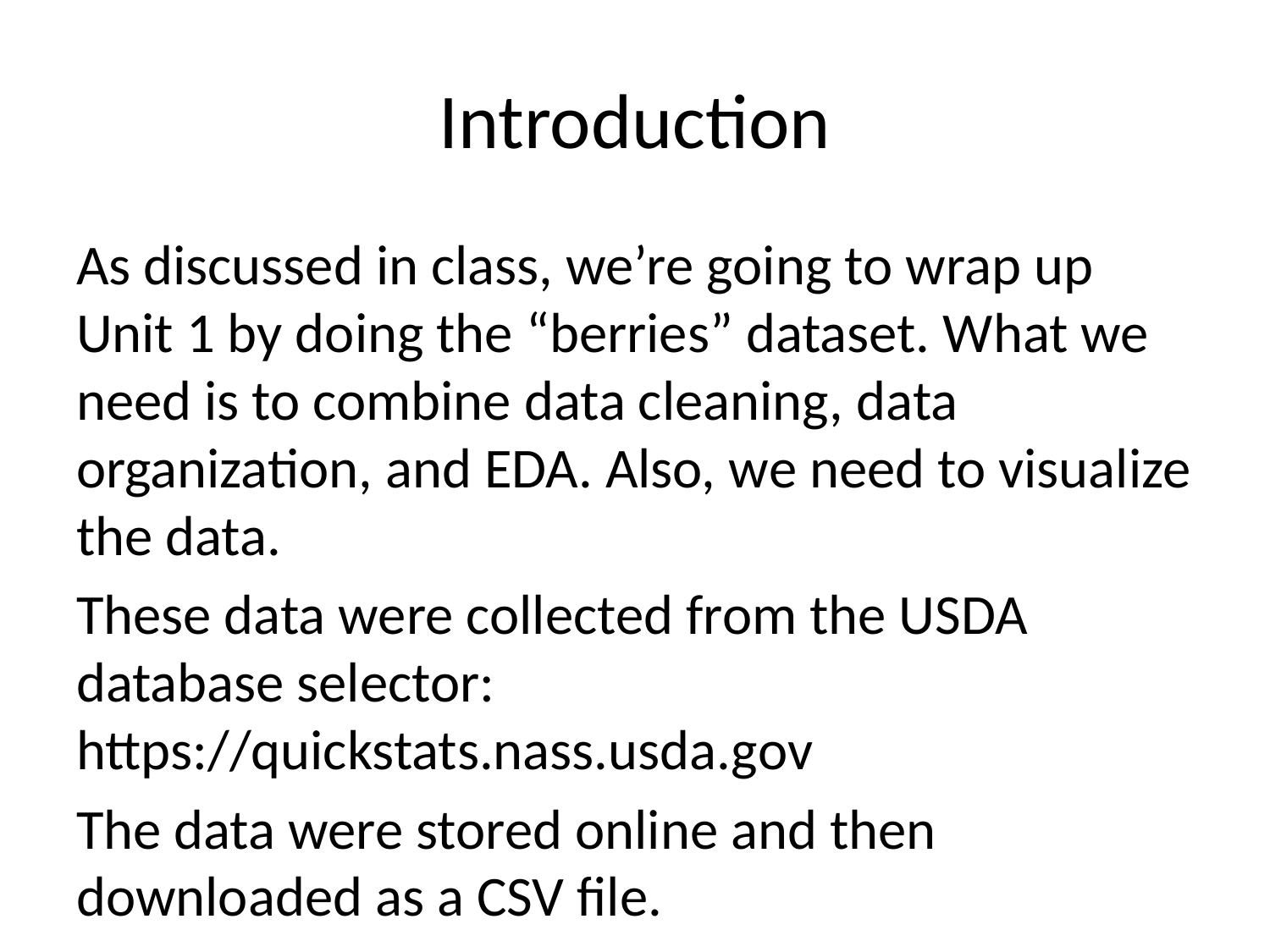

# Introduction
As discussed in class, we’re going to wrap up Unit 1 by doing the “berries” dataset. What we need is to combine data cleaning, data organization, and EDA. Also, we need to visualize the data.
These data were collected from the USDA database selector: https://quickstats.nass.usda.gov
The data were stored online and then downloaded as a CSV file.